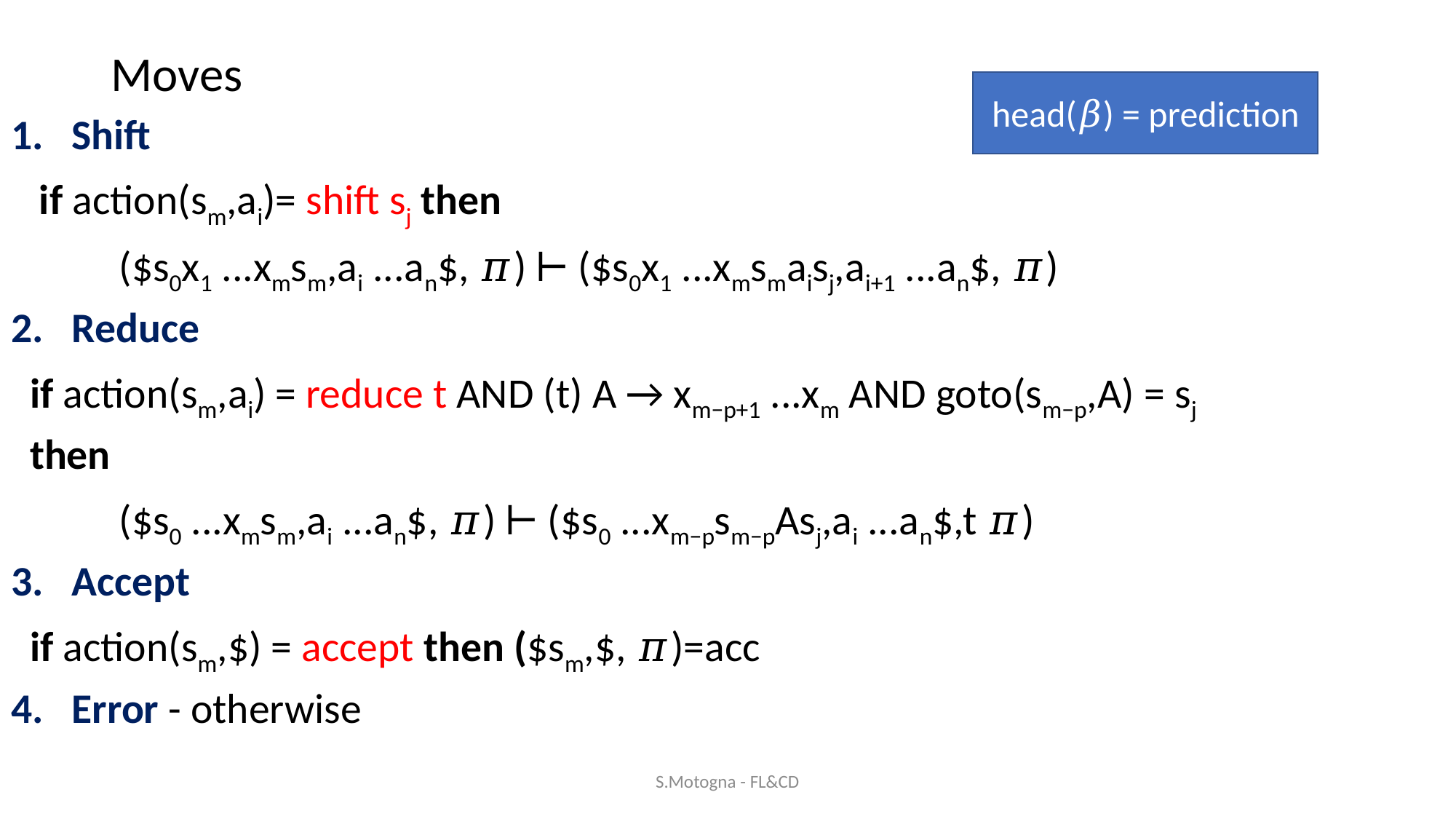

# Moves
head(𝛽) = prediction
Shift
   if action(sm,ai)= shift sj then
	($s0x1 ...xmsm,ai ...an$, 𝜋) ⊢ ($s0x1 ...xmsmaisj,ai+1 ...an$, 𝜋)
Reduce
  if action(sm,ai) = reduce t AND (t) A → xm−p+1 ...xm AND goto(sm−p,A) = sj
  then
	($s0 ...xmsm,ai ...an$, 𝜋) ⊢ ($s0 ...xm−psm−pAsj,ai ...an$,t 𝜋)
Accept
  if action(sm,$) = accept then ($sm,$, 𝜋)=acc
4.   Error - otherwise
S.Motogna - FL&CD